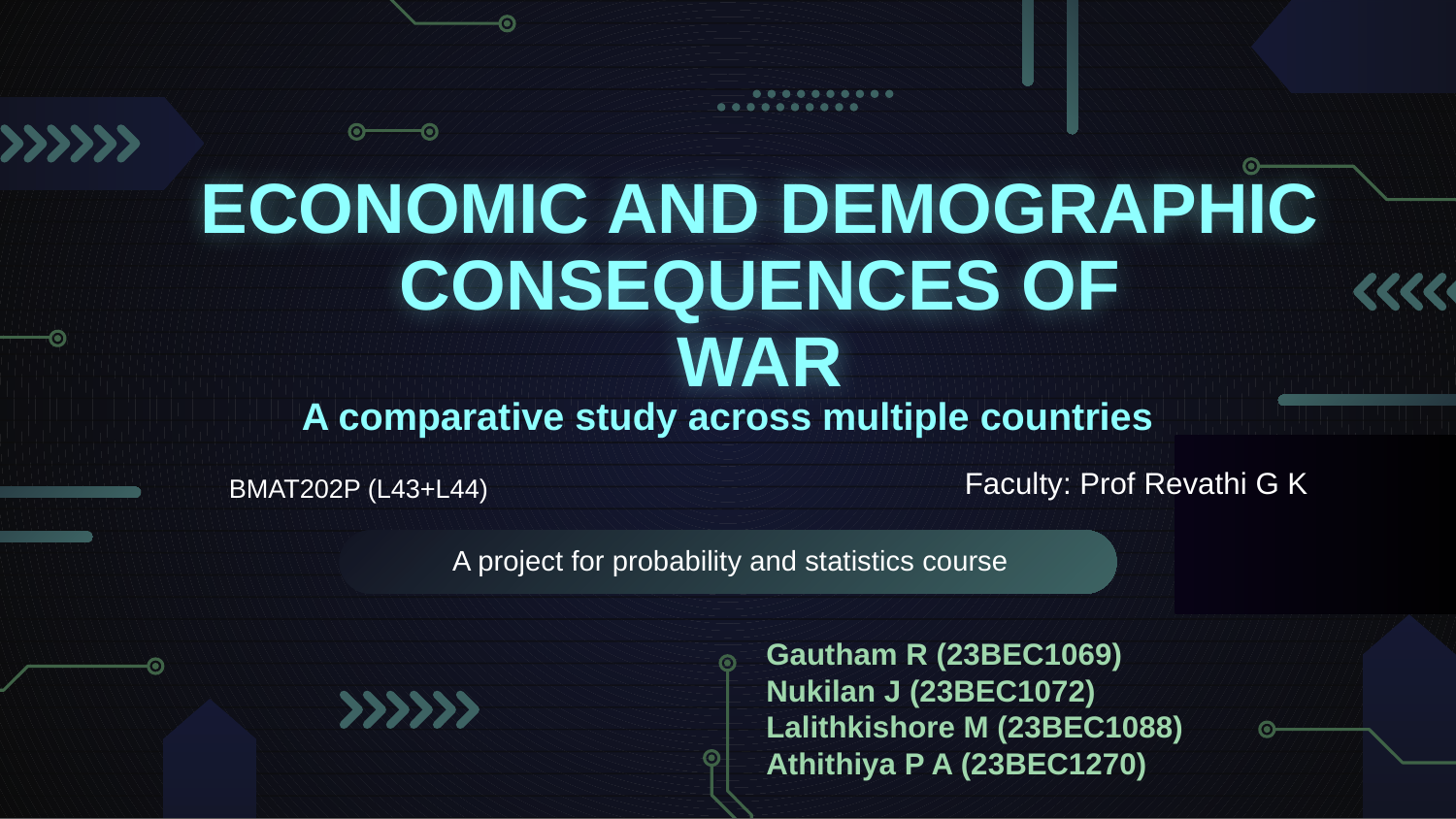

# ECONOMIC AND DEMOGRAPHIC CONSEQUENCES OF
WAR
A comparative study across multiple countries

BMAT202P (L43+L44)
Faculty: Prof Revathi G K
A project for probability and statistics course

Gautham R (23BEC1069)
Nukilan J (23BEC1072)
Lalithkishore M (23BEC1088)
Athithiya P A (23BEC1270)